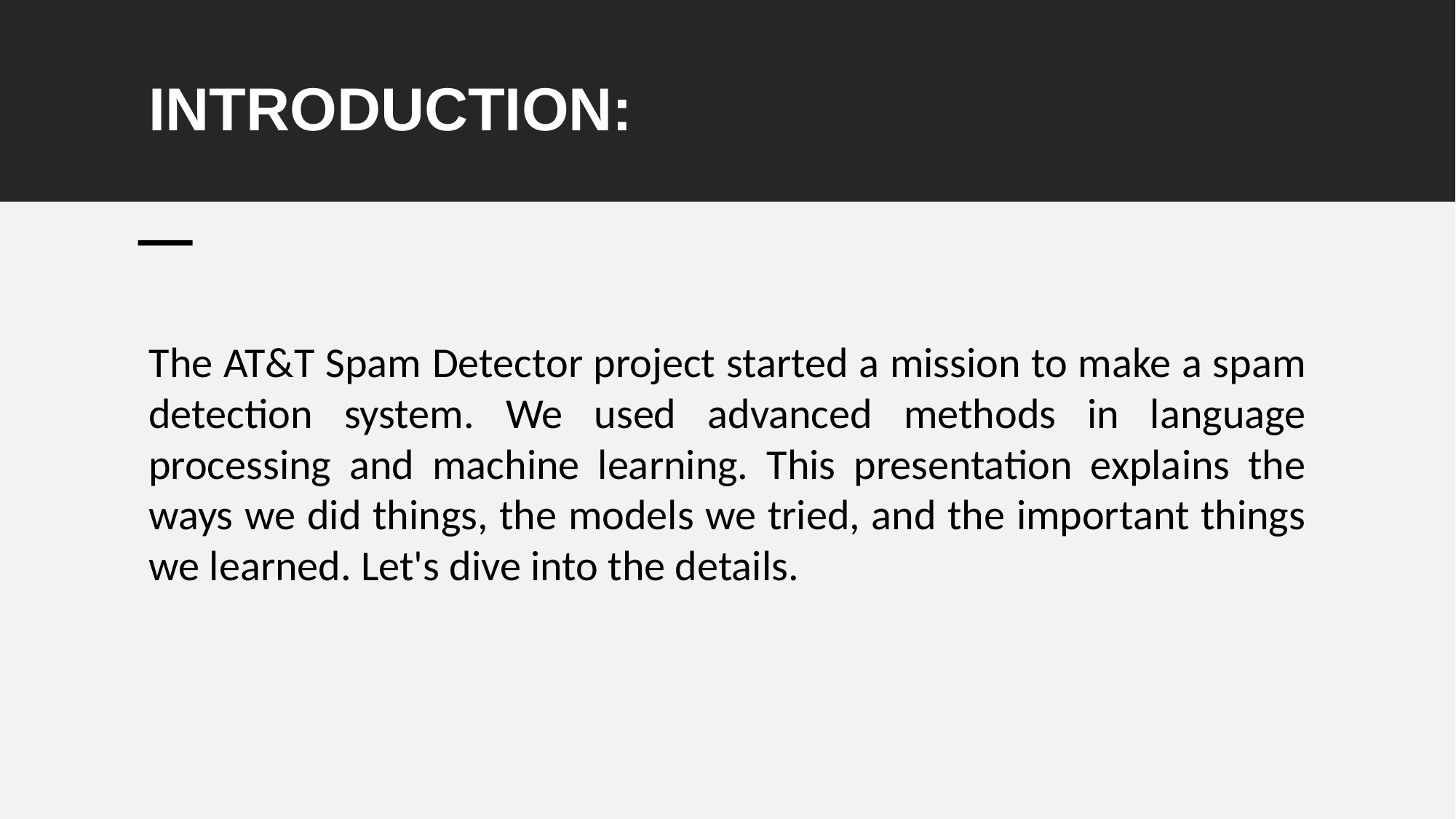

INTRODUCTION:

The AT&T Spam Detector project started a mission to make a spam detection system. We used advanced methods in language processing and machine learning. This presentation explains the ways we did things, the models we tried, and the important things we learned. Let's dive into the details.